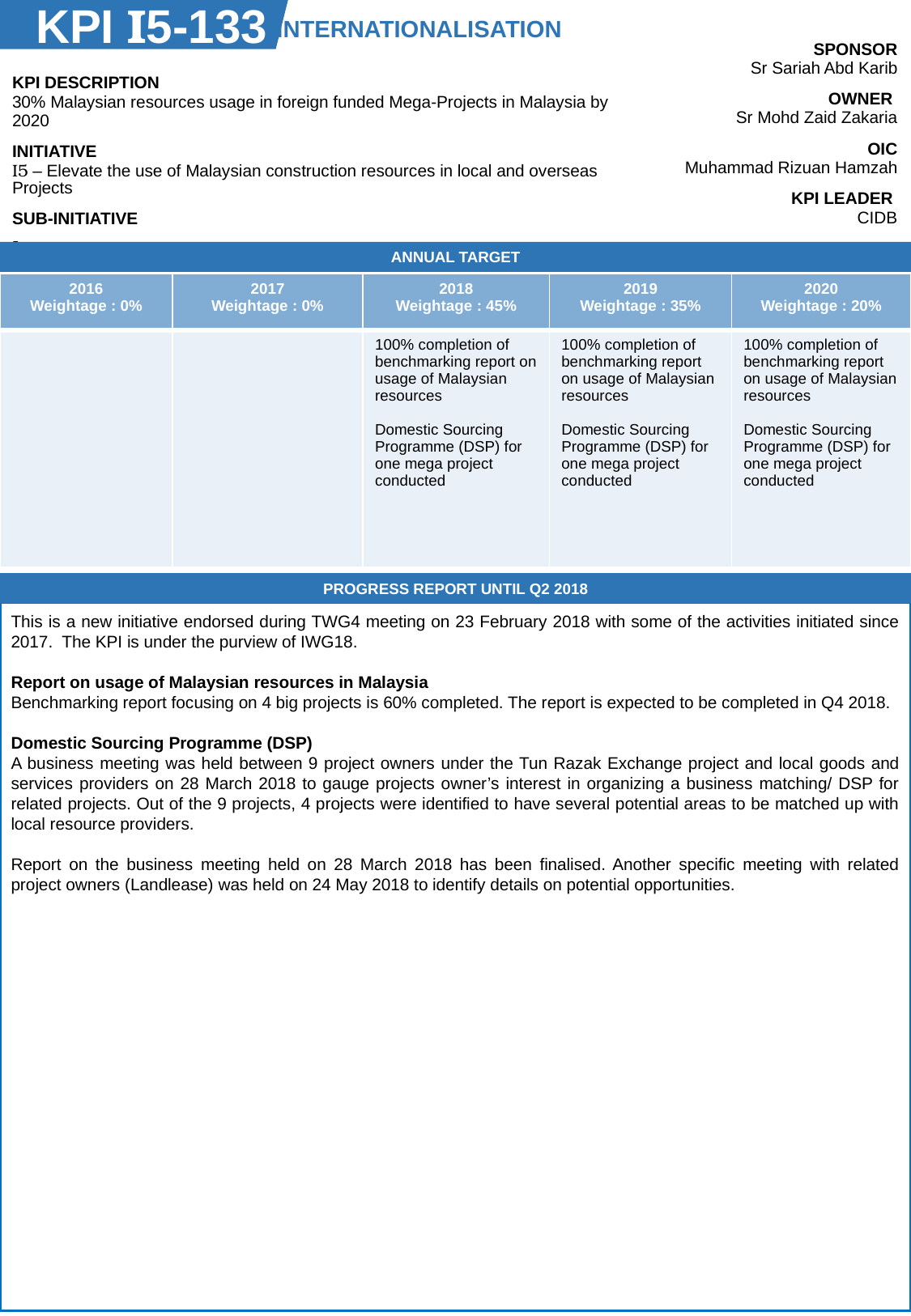

KPI I5-133
INTERNATIONALISATION
| SPONSOR Sr Sariah Abd Karib |
| --- |
| OWNER Sr Mohd Zaid Zakaria |
| OIC Muhammad Rizuan Hamzah |
| KPI LEADER CIDB |
| KPI DESCRIPTION 30% Malaysian resources usage in foreign funded Mega-Projects in Malaysia by 2020 |
| --- |
| INITIATIVE I5 – Elevate the use of Malaysian construction resources in local and overseas Projects |
| SUB-INITIATIVE - |
ANNUAL TARGET
| 2016 Weightage : 0% | 2017 Weightage : 0% | 2018 Weightage : 45% | 2019 Weightage : 35% | 2020 Weightage : 20% |
| --- | --- | --- | --- | --- |
|  |  | 100% completion of benchmarking report on usage of Malaysian resources Domestic Sourcing Programme (DSP) for one mega project conducted | 100% completion of benchmarking report on usage of Malaysian resources Domestic Sourcing Programme (DSP) for one mega project conducted | 100% completion of benchmarking report on usage of Malaysian resources Domestic Sourcing Programme (DSP) for one mega project conducted |
PROGRESS REPORT UNTIL Q2 2018

This is a new initiative endorsed during TWG4 meeting on 23 February 2018 with some of the activities initiated since 2017.  The KPI is under the purview of IWG18.

Report on usage of Malaysian resources in Malaysia
Benchmarking report focusing on 4 big projects is 60% completed. The report is expected to be completed in Q4 2018.

Domestic Sourcing Programme (DSP)
A business meeting was held between 9 project owners under the Tun Razak Exchange project and local goods and services providers on 28 March 2018 to gauge projects owner’s interest in organizing a business matching/ DSP for related projects. Out of the 9 projects, 4 projects were identified to have several potential areas to be matched up with local resource providers.

Report on the business meeting held on 28 March 2018 has been finalised. Another specific meeting with related project owners (Landlease) was held on 24 May 2018 to identify details on potential opportunities.